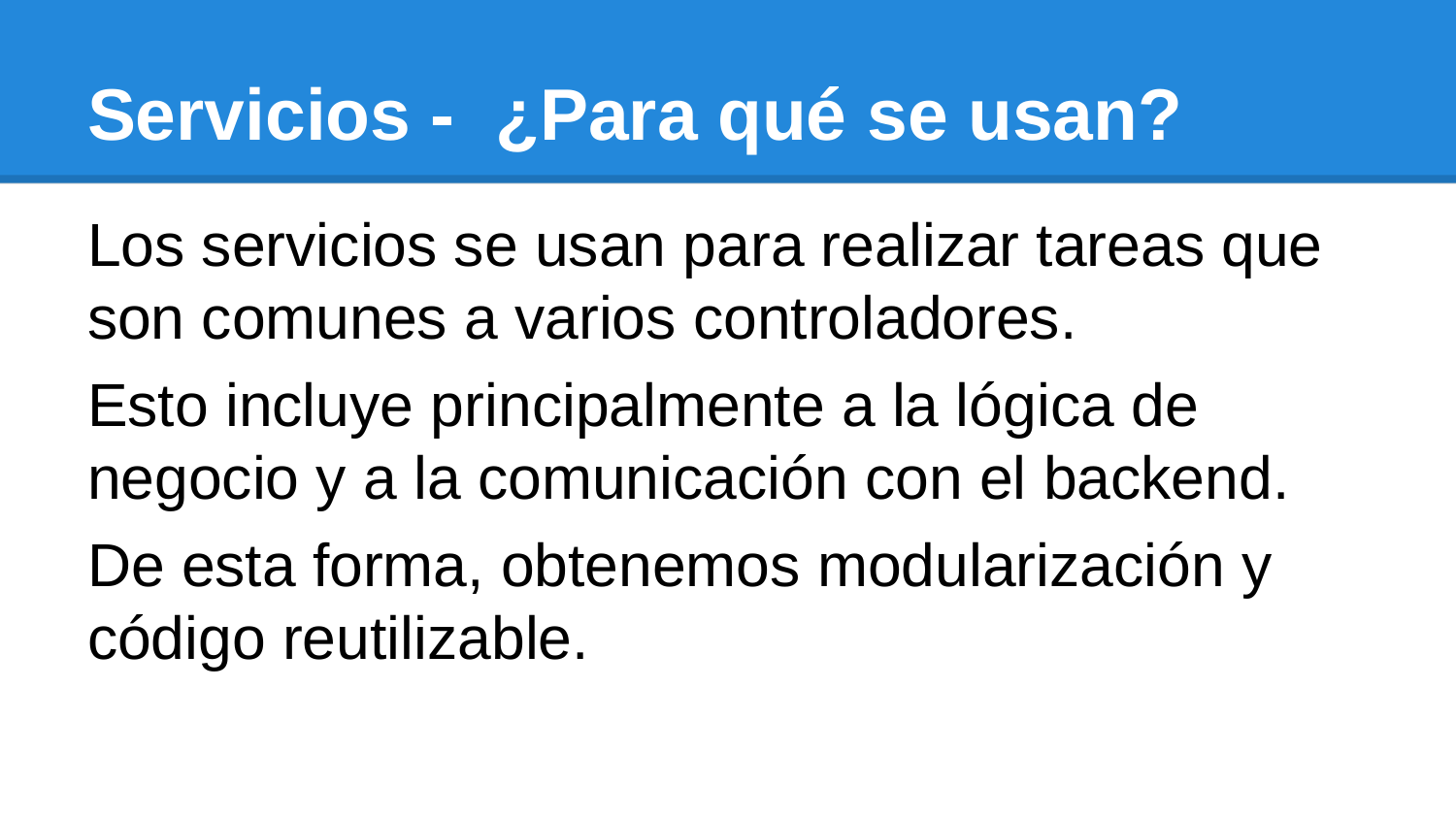

# Servicios -  ¿Para qué se usan?
Los servicios se usan para realizar tareas que son comunes a varios controladores.

Esto incluye principalmente a la lógica de negocio y a la comunicación con el backend.

De esta forma, obtenemos modularización y código reutilizable.